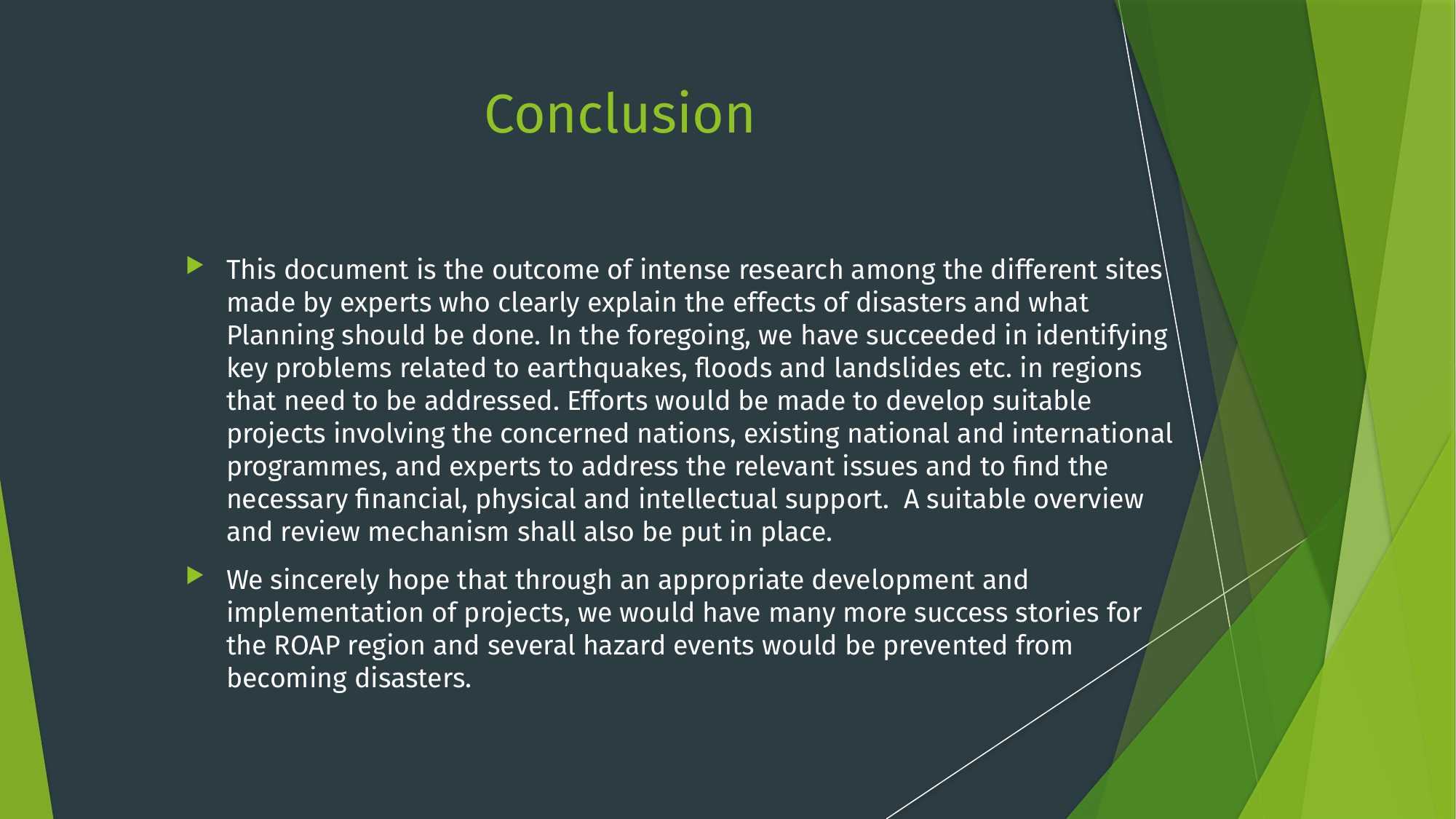

Conclusion
This document is the outcome of intense research among the different sites made by experts who clearly explain the effects of disasters and what Planning should be done. In the foregoing, we have succeeded in identifying key problems related to earthquakes, floods and landslides etc. in regions that need to be addressed. Efforts would be made to develop suitable projects involving the concerned nations, existing national and international programmes, and experts to address the relevant issues and to find the necessary financial, physical and intellectual support.  A suitable overview and review mechanism shall also be put in place.
We sincerely hope that through an appropriate development and implementation of projects, we would have many more success stories for the ROAP region and several hazard events would be prevented from becoming disasters.